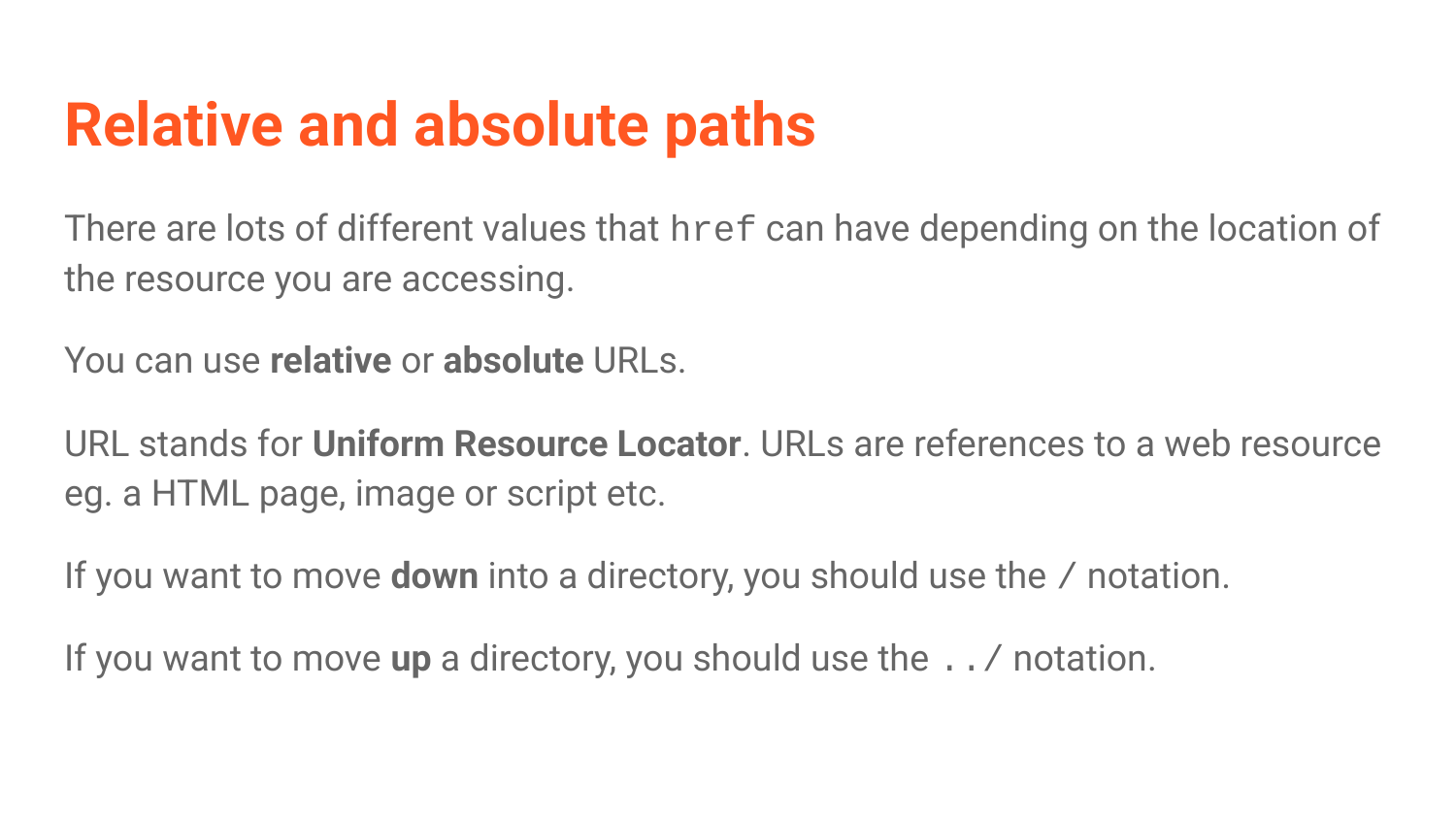

# Relative and absolute paths
There are lots of different values that href can have depending on the location of the resource you are accessing.
You can use relative or absolute URLs.
URL stands for Uniform Resource Locator. URLs are references to a web resource eg. a HTML page, image or script etc.
If you want to move down into a directory, you should use the / notation.
If you want to move up a directory, you should use the ../ notation.